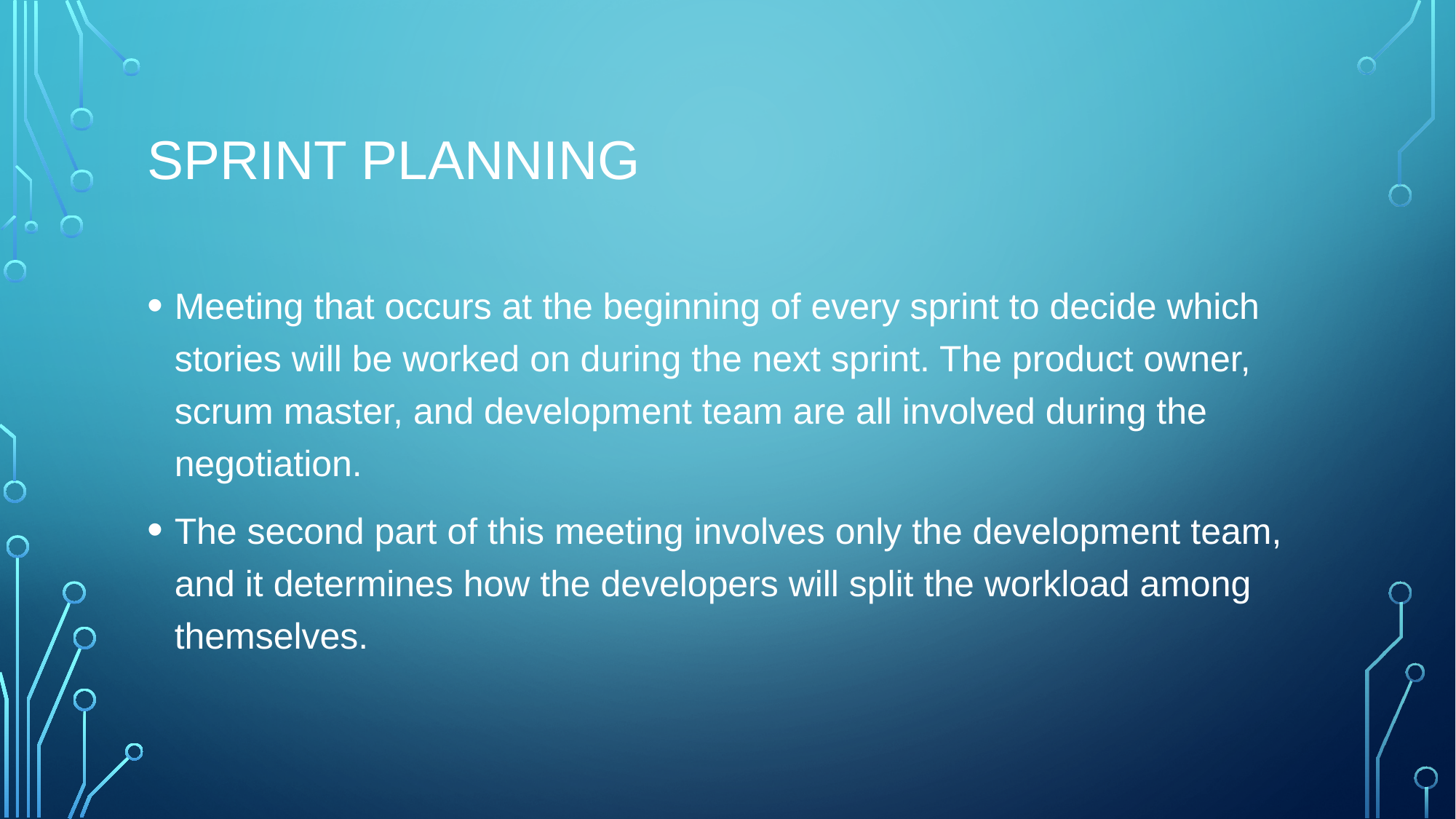

# Sprint planning
Meeting that occurs at the beginning of every sprint to decide which stories will be worked on during the next sprint. The product owner, scrum master, and development team are all involved during the negotiation.
The second part of this meeting involves only the development team, and it determines how the developers will split the workload among themselves.